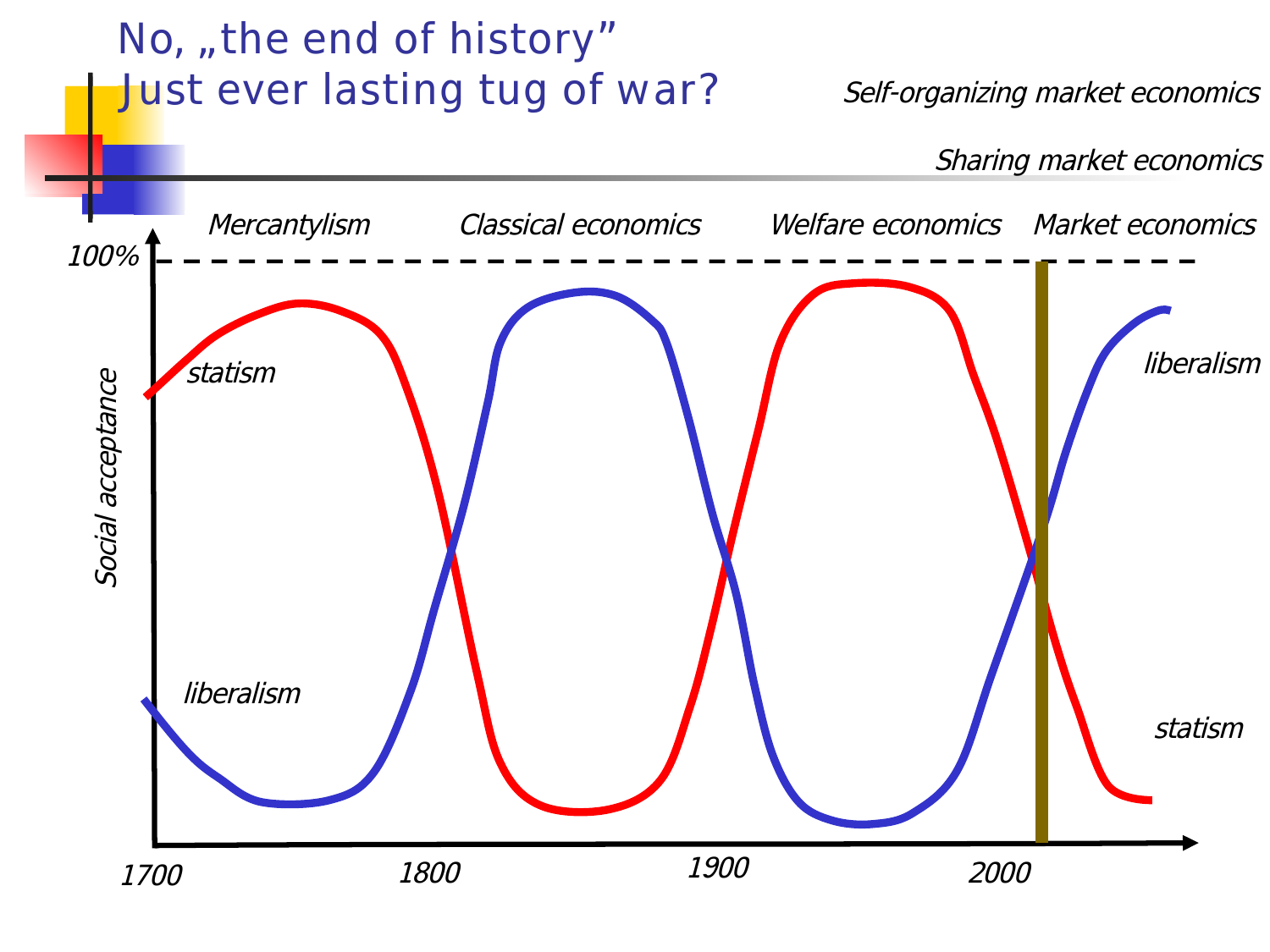

# No‚ „the end of history” Just ever lasting tug of war?
Self-organizing market economics
Sharing market economics
Mercantylism
Classical economics
Welfare economics
Market economics

100%

liberalism

statism
Social acceptance
liberalism
statism

1900
1800
2000
1700